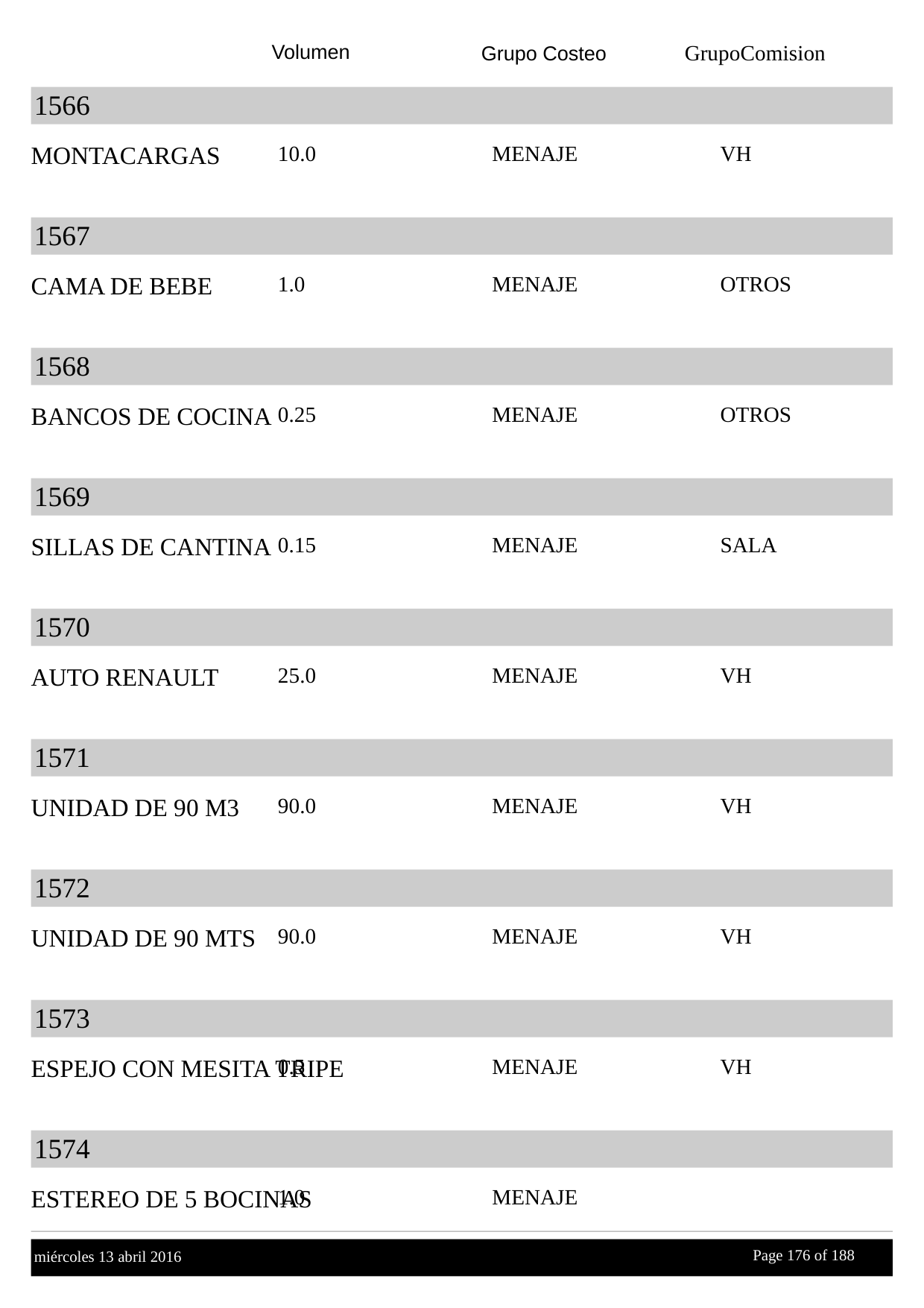

Volumen
GrupoComision
Grupo Costeo

1566
MONTACARGAS
10.0
MENAJE
VH

1567
CAMA DE BEBE
1.0
MENAJE
OTROS

1568
BANCOS DE COCINA
0.25
MENAJE
OTROS

1569
SILLAS DE CANTINA
0.15
MENAJE
SALA

1570
AUTO RENAULT
25.0
MENAJE
VH

1571
UNIDAD DE 90 M3
90.0
MENAJE
VH

1572
UNIDAD DE 90 MTS
90.0
MENAJE
VH

1573
ESPEJO CON MESITA TRIPE
0.5
MENAJE
VH

1574
ESTEREO DE 5 BOCINAS
1.0
MENAJE

Page 176 of
 188
miércoles 13 abril 2016